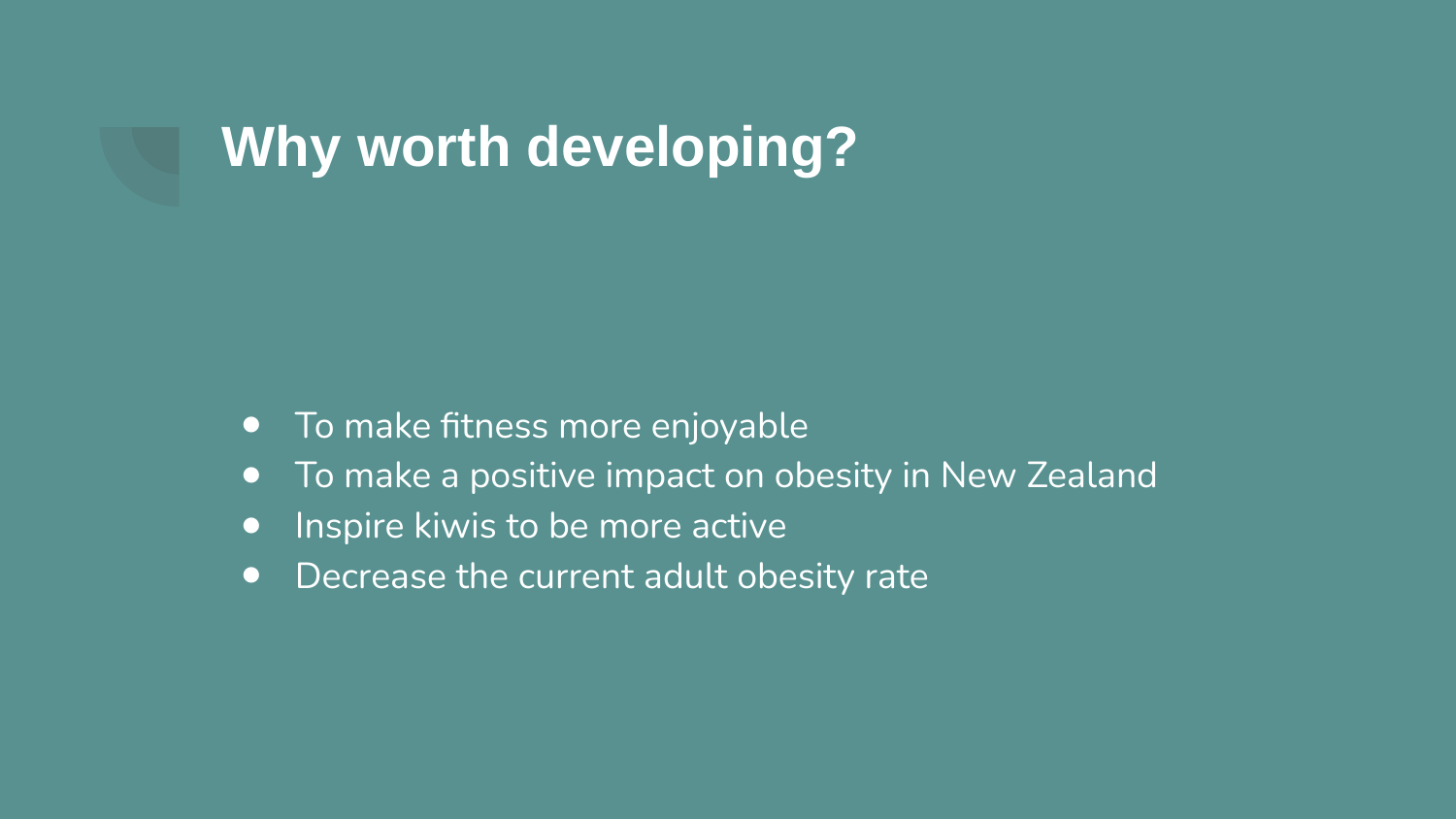

# Why worth developing?
To make fitness more enjoyable
To make a positive impact on obesity in New Zealand
Inspire kiwis to be more active
Decrease the current adult obesity rate